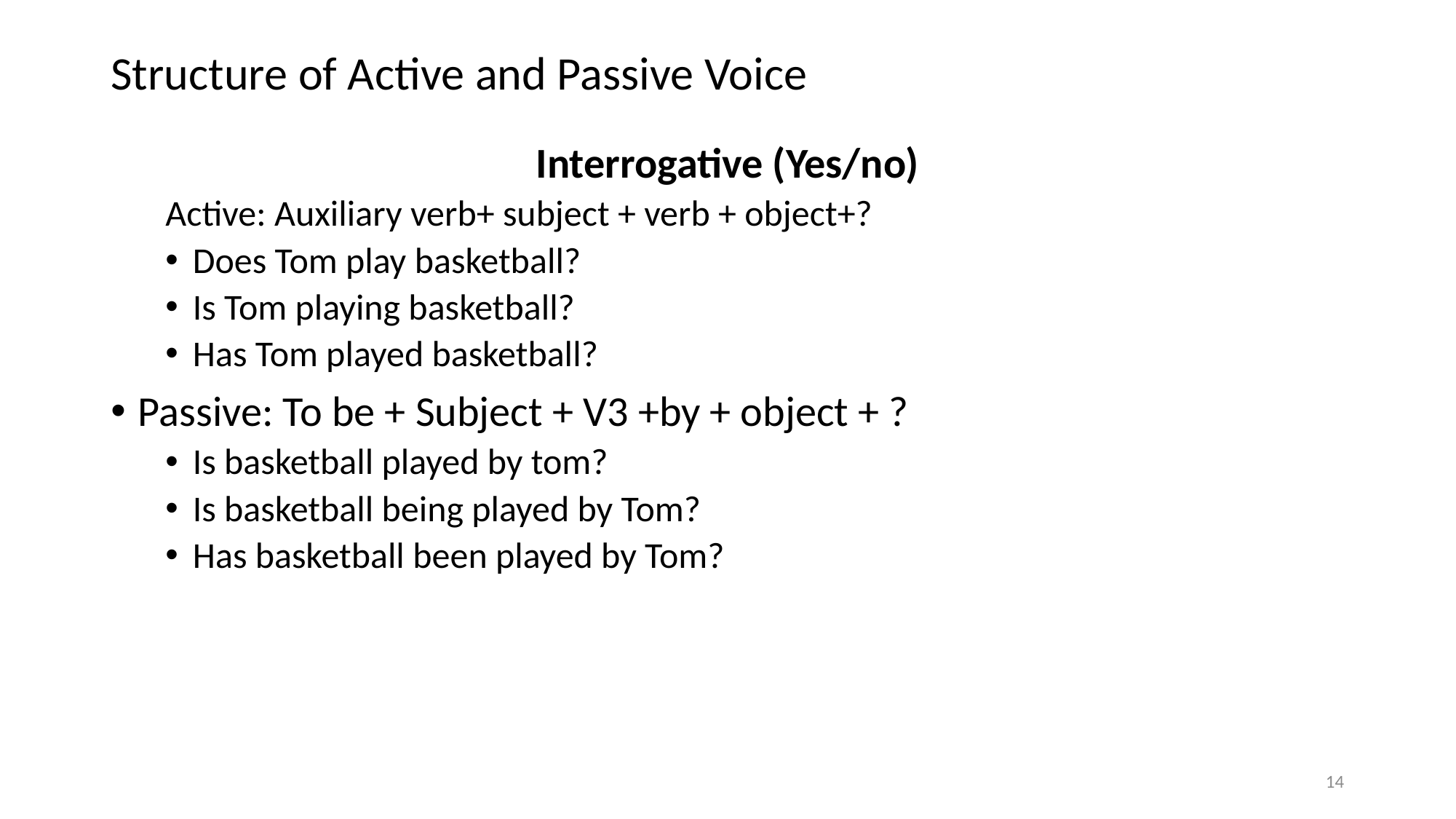

# Structure of Active and Passive Voice
Interrogative (Yes/no)
Active: Auxiliary verb+ subject + verb + object+?
Does Tom play basketball?
Is Tom playing basketball?
Has Tom played basketball?
Passive: To be + Subject + V3 +by + object + ?
Is basketball played by tom?
Is basketball being played by Tom?
Has basketball been played by Tom?

14